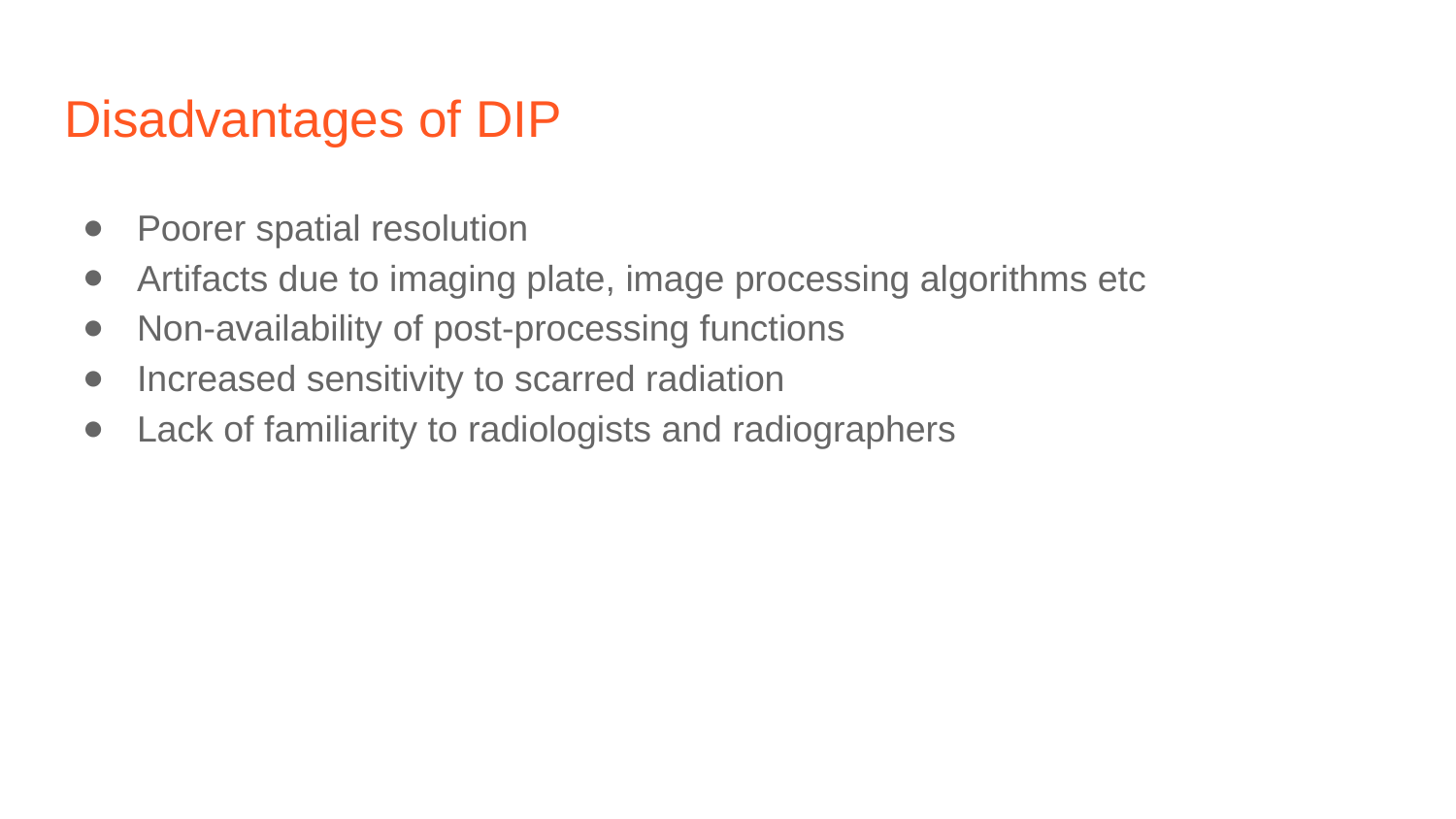

# Disadvantages of DIP
Poorer spatial resolution
Artifacts due to imaging plate, image processing algorithms etc
Non-availability of post-processing functions
Increased sensitivity to scarred radiation
Lack of familiarity to radiologists and radiographers